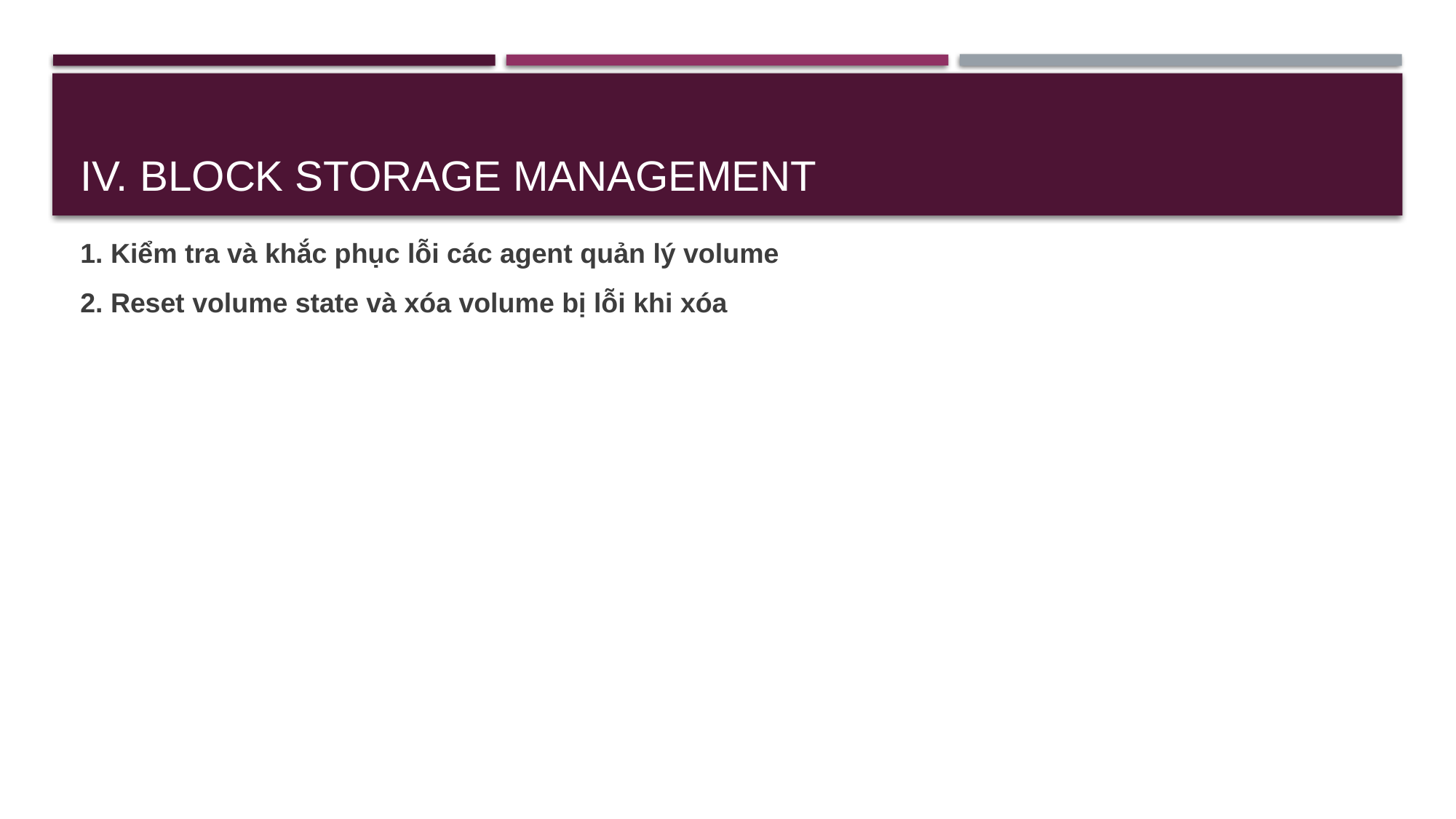

# IV. Block storage management

1. Kiểm tra và khắc phục lỗi các agent quản lý volume
2. Reset volume state và xóa volume bị lỗi khi xóa